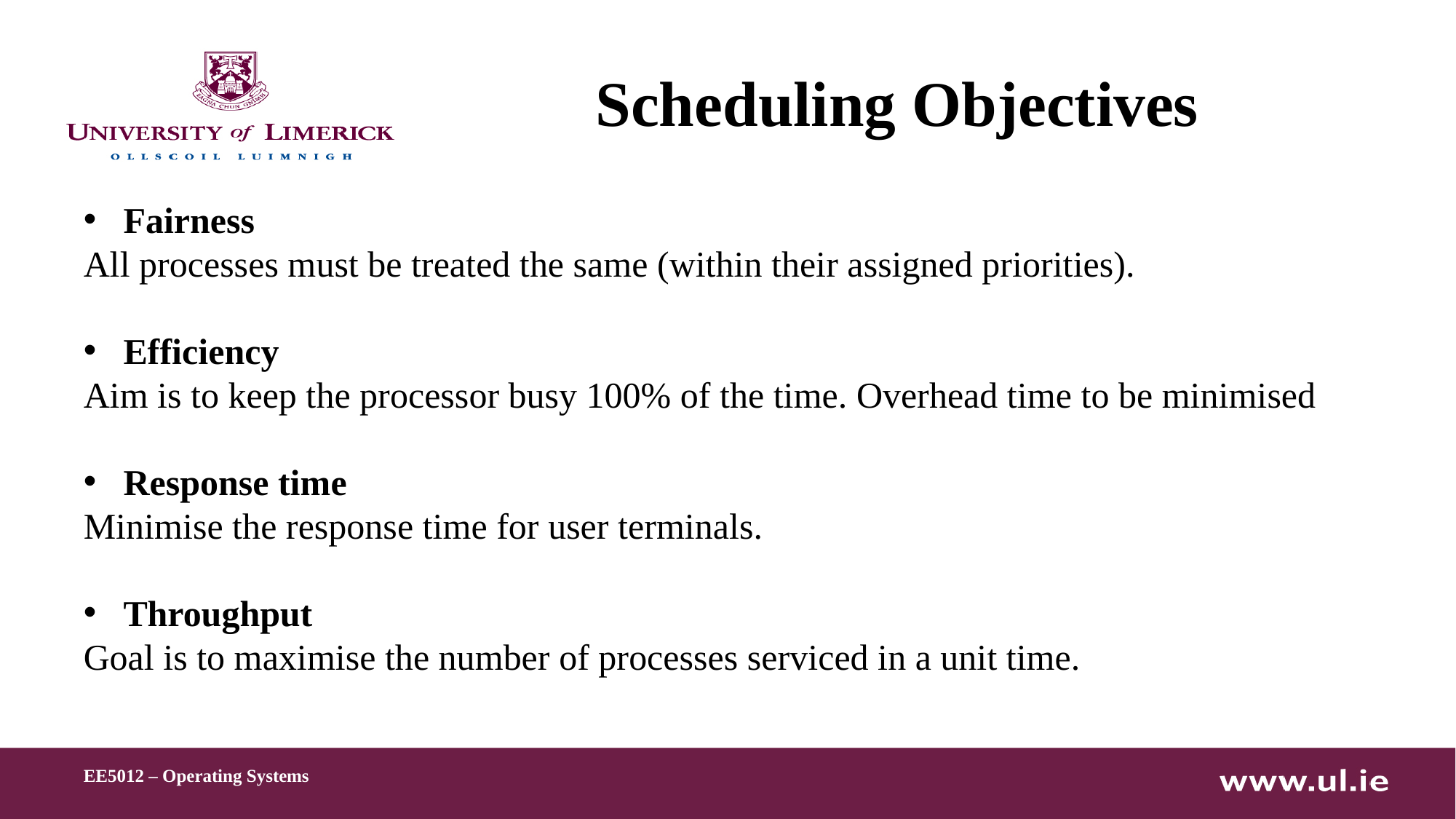

# Scheduling Objectives
Fairness
All processes must be treated the same (within their assigned priorities).

Efficiency
Aim is to keep the processor busy 100% of the time. Overhead time to be minimised

Response time
Minimise the response time for user terminals.

Throughput
Goal is to maximise the number of processes serviced in a unit time.

EE5012 – Operating Systems